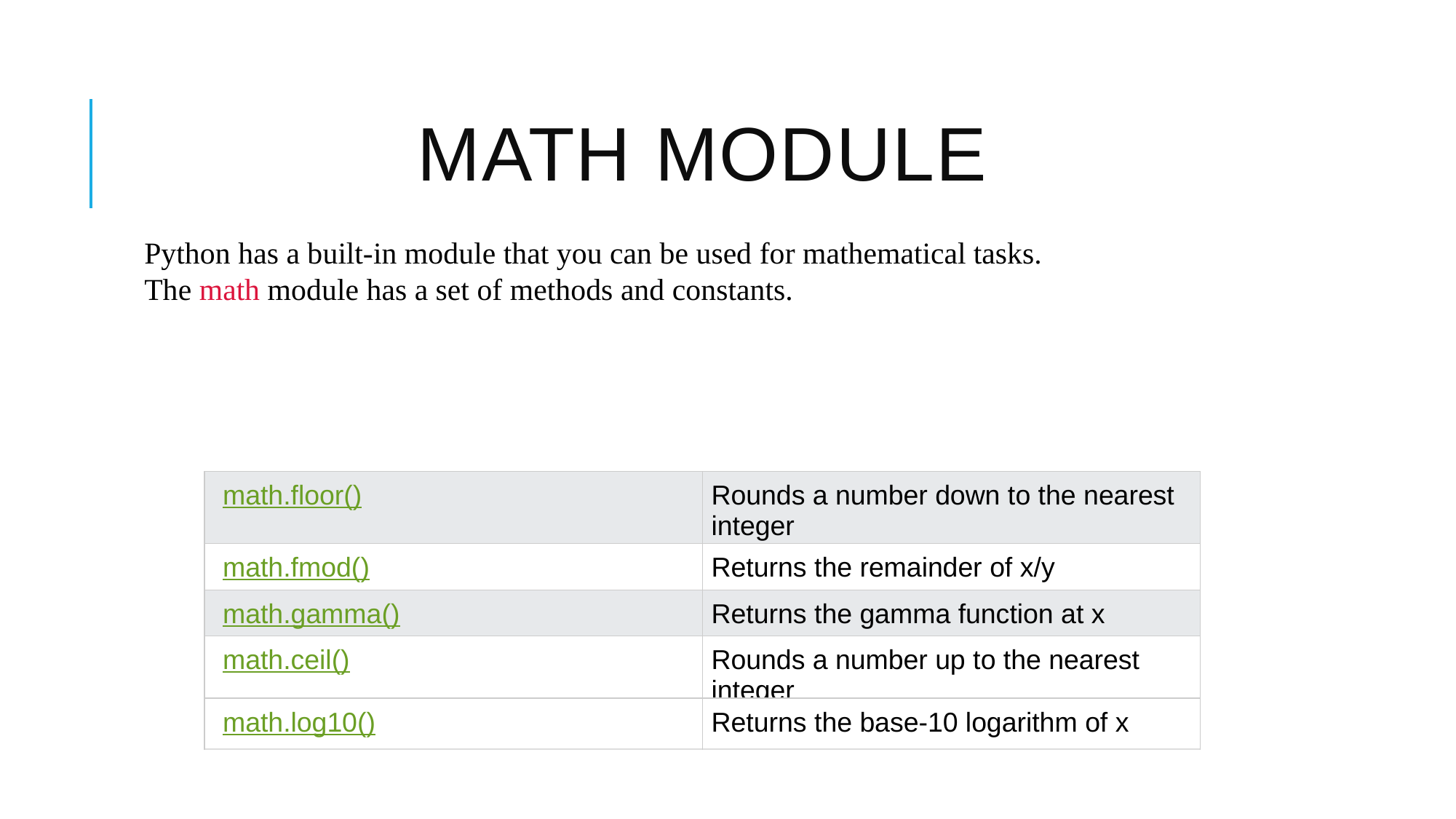

# Math module
Python has a built-in module that you can be used for mathematical tasks.
The math module has a set of methods and constants.

| math.floor() | Rounds a number down to the nearest integer |
| --- | --- |
| math.fmod() | Returns the remainder of x/y |
| --- | --- |
| math.gamma() | Returns the gamma function at x |
| --- | --- |
| math.ceil() | Rounds a number up to the nearest integer |
| --- | --- |
| math.log10() | Returns the base-10 logarithm of x |
| --- | --- |